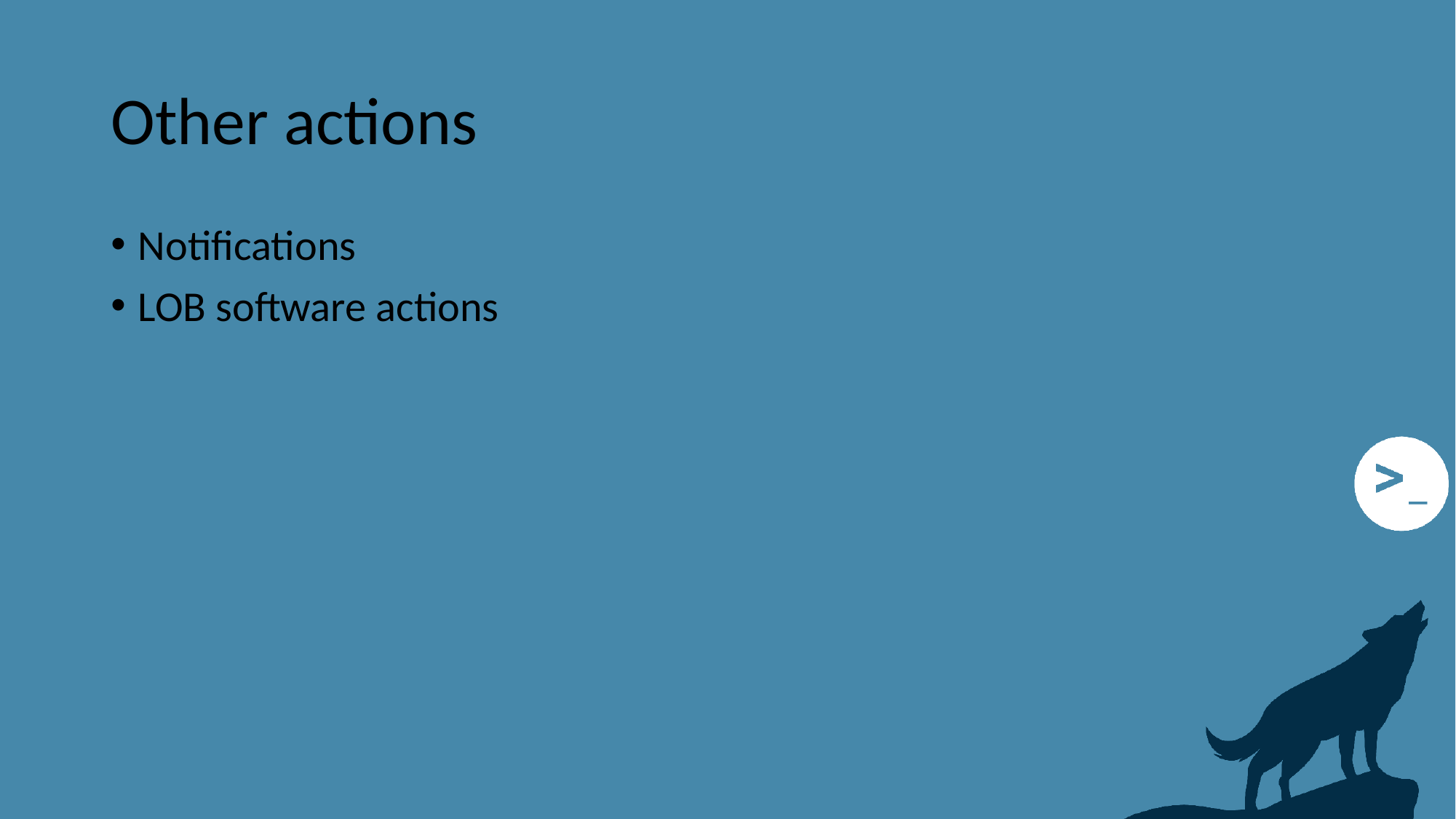

# Other actions
Notifications
LOB software actions